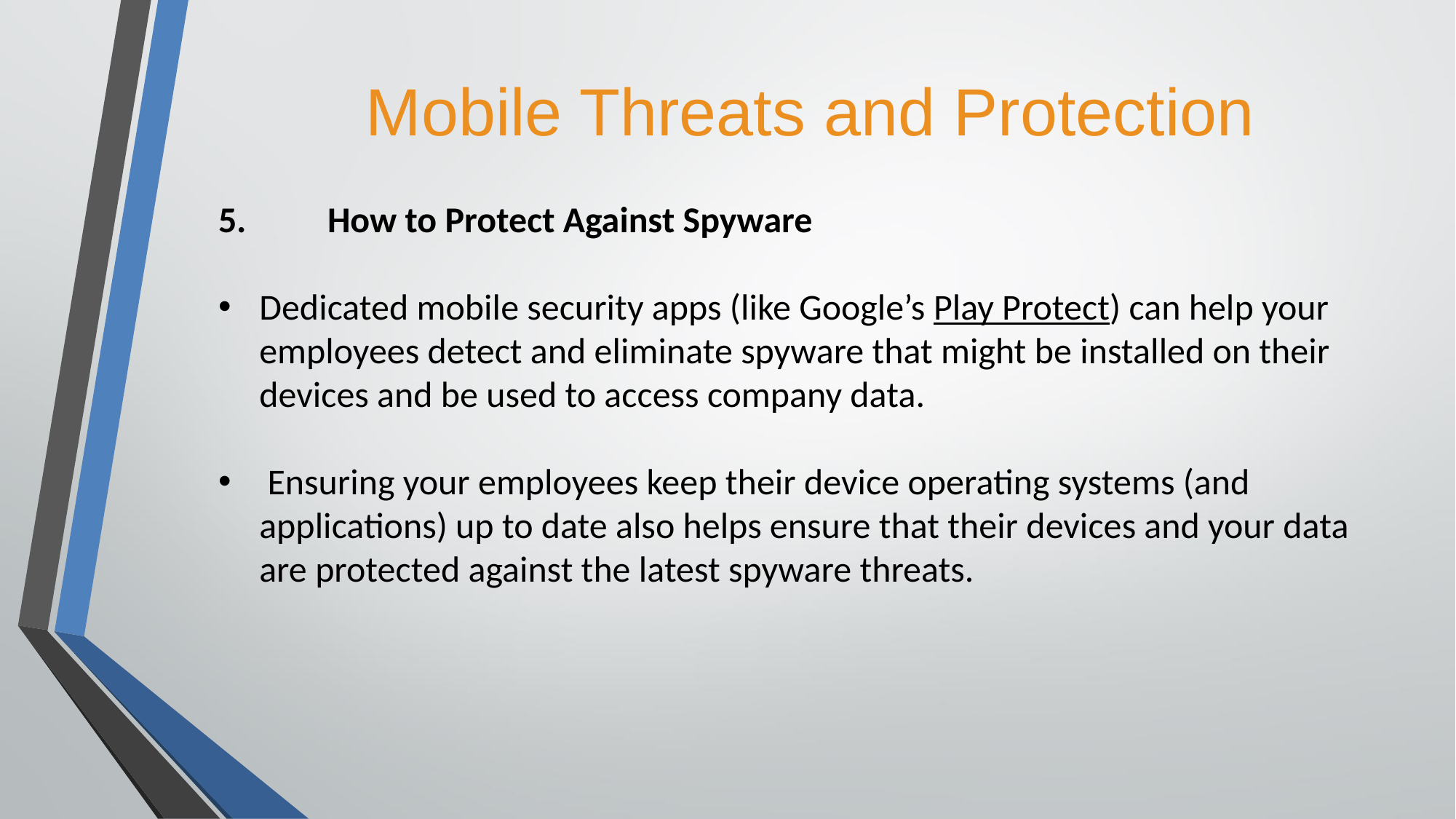

# Mobile Threats and Protection
5.	How to Protect Against Spyware

Dedicated mobile security apps (like Google’s Play Protect) can help your employees detect and eliminate spyware that might be installed on their devices and be used to access company data.

 Ensuring your employees keep their device operating systems (and applications) up to date also helps ensure that their devices and your data are protected against the latest spyware threats.